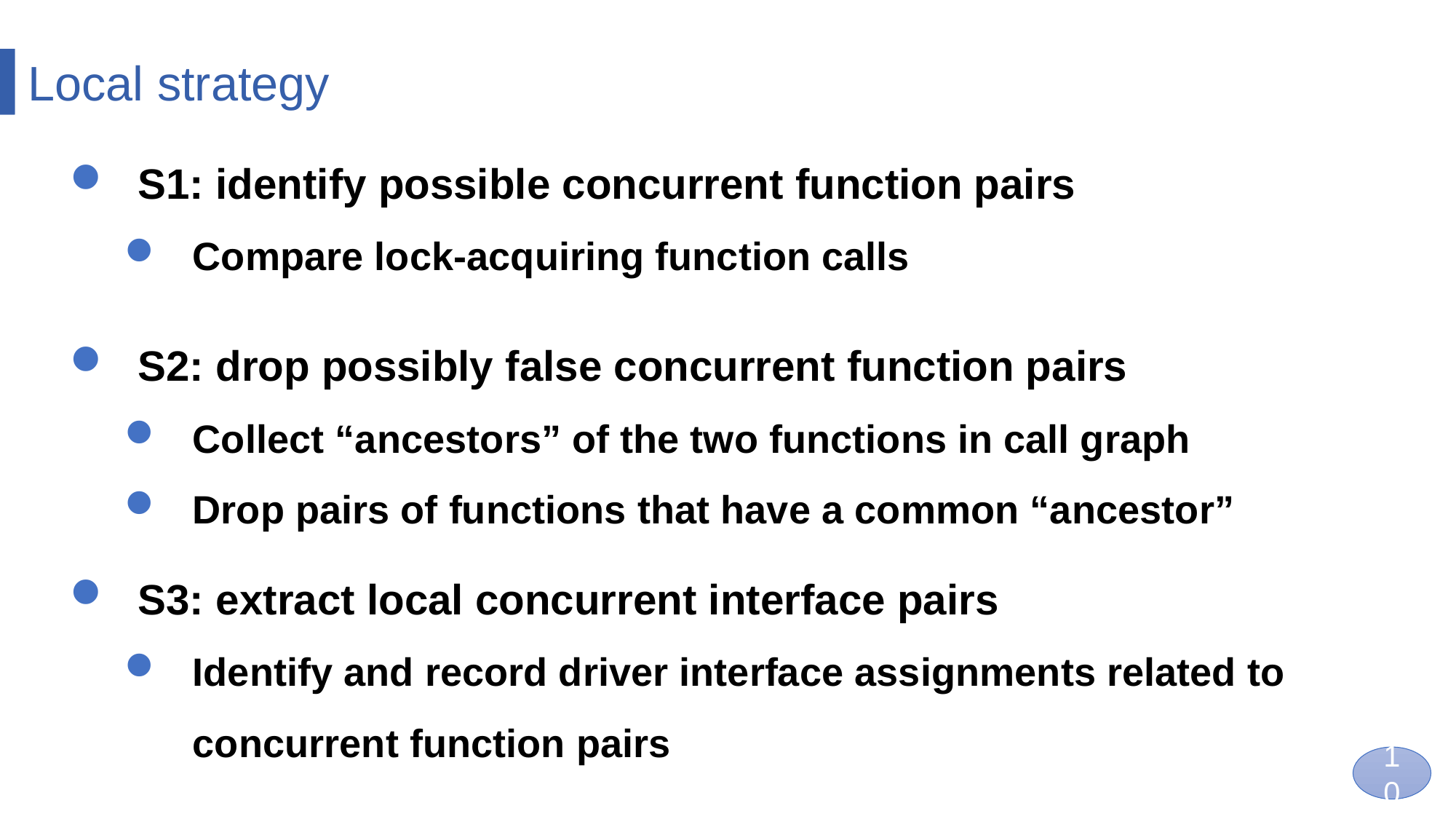

Local strategy
S1: identify possible concurrent function pairs
Compare lock-acquiring function calls
S2: drop possibly false concurrent function pairs
Collect “ancestors” of the two functions in call graph
Drop pairs of functions that have a common “ancestor”

S3: extract local concurrent interface pairs
Identify and record driver interface assignments related to concurrent function pairs
10